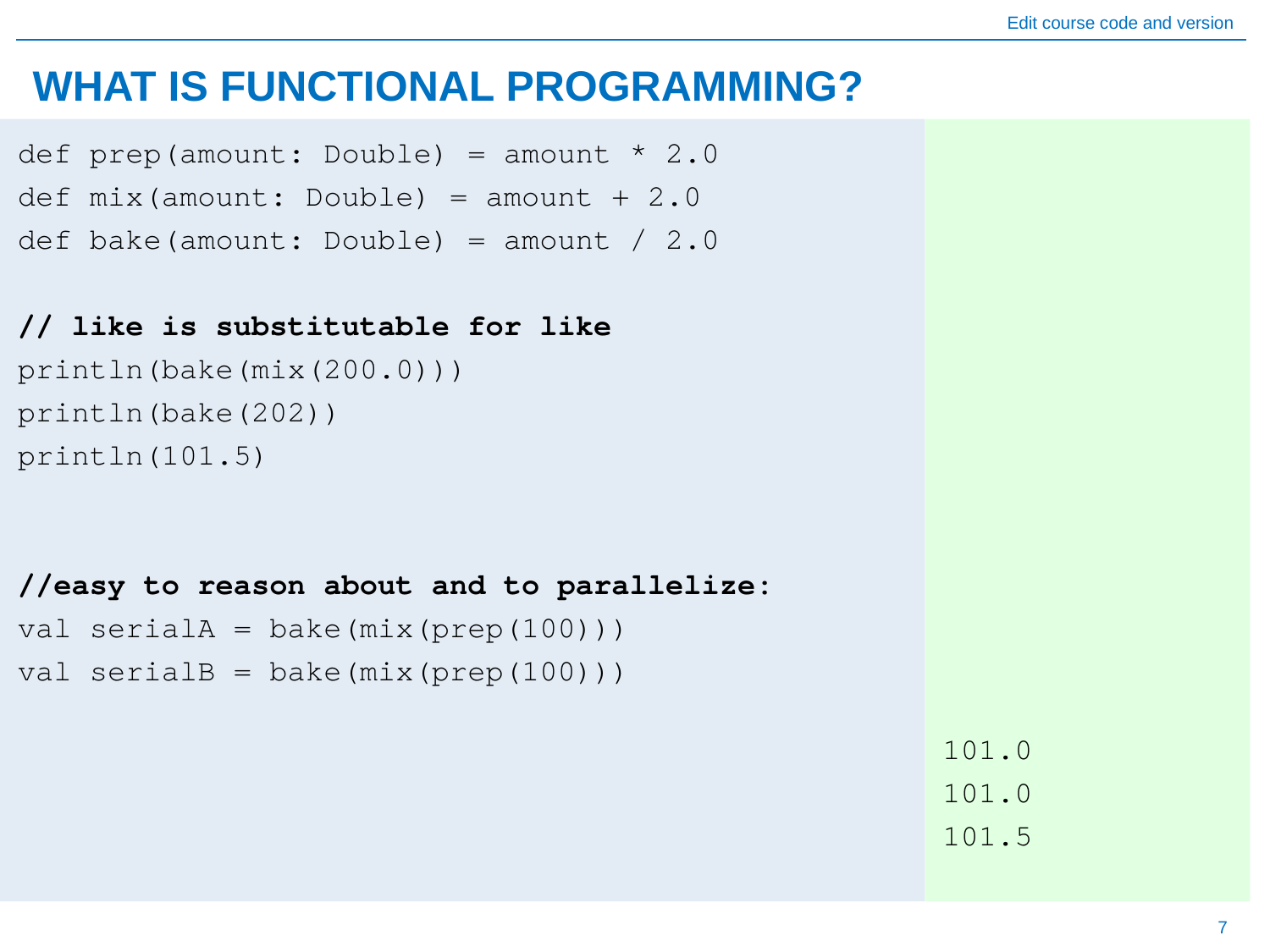

# WHAT IS FUNCTIONAL PROGRAMMING?
101.0
101.0
101.5

def prep(amount: Double) = amount * 2.0
def mix(amount: Double) = amount + 2.0
def bake(amount: Double) = amount / 2.0
// like is substitutable for like
println(bake(mix(200.0)))
println(bake(202))
println(101.5)
//easy to reason about and to parallelize:
val serialA = bake(mix(prep(100)))
val serialB = bake(mix(prep(100)))